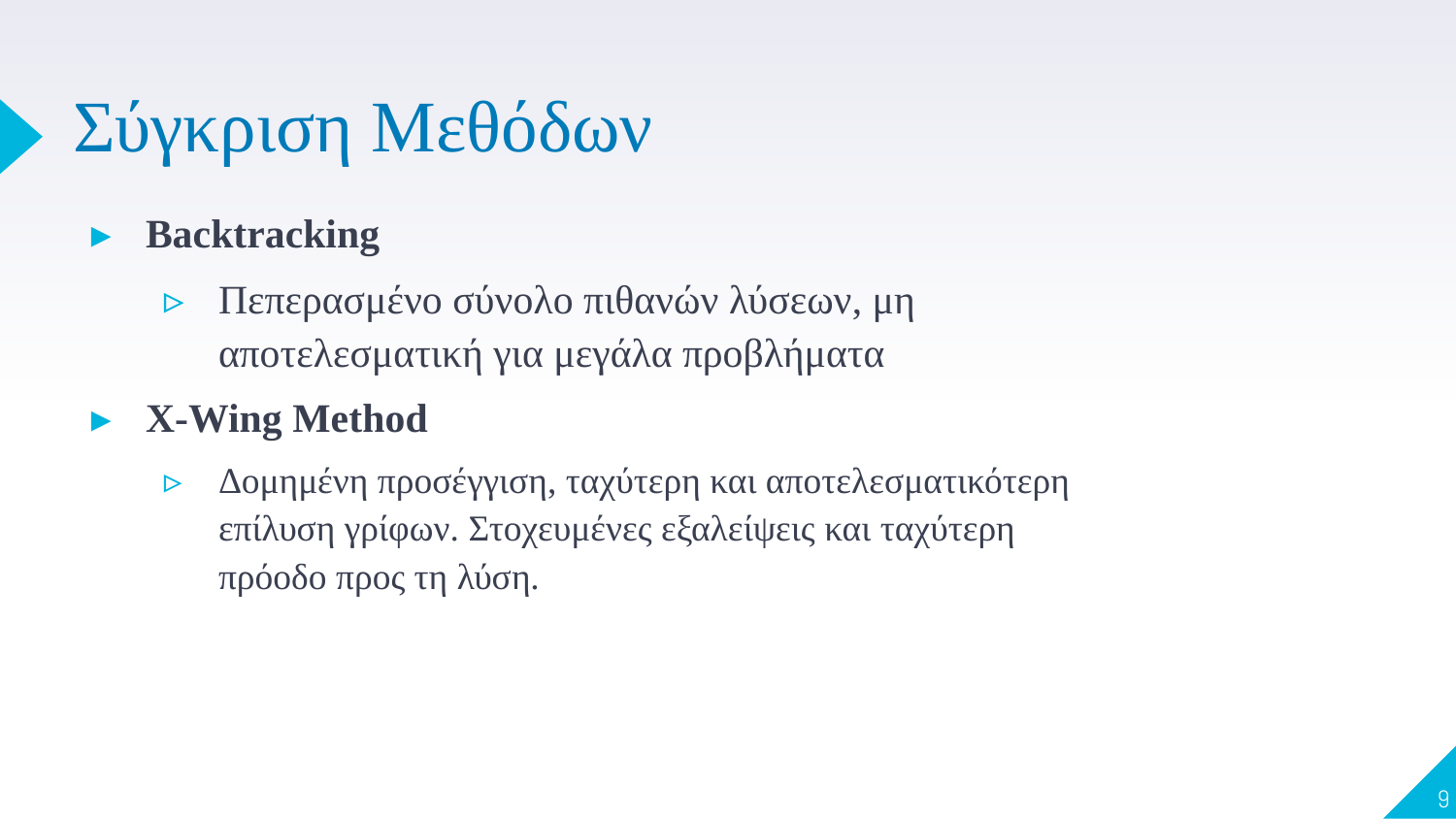

# Σύγκριση Μεθόδων
Backtracking
Πεπερασμένο σύνολο πιθανών λύσεων, μη αποτελεσματική για μεγάλα προβλήματα
X-Wing Method
Δομημένη προσέγγιση, ταχύτερη και αποτελεσματικότερη επίλυση γρίφων. Στοχευμένες εξαλείψεις και ταχύτερη πρόοδο προς τη λύση.

9